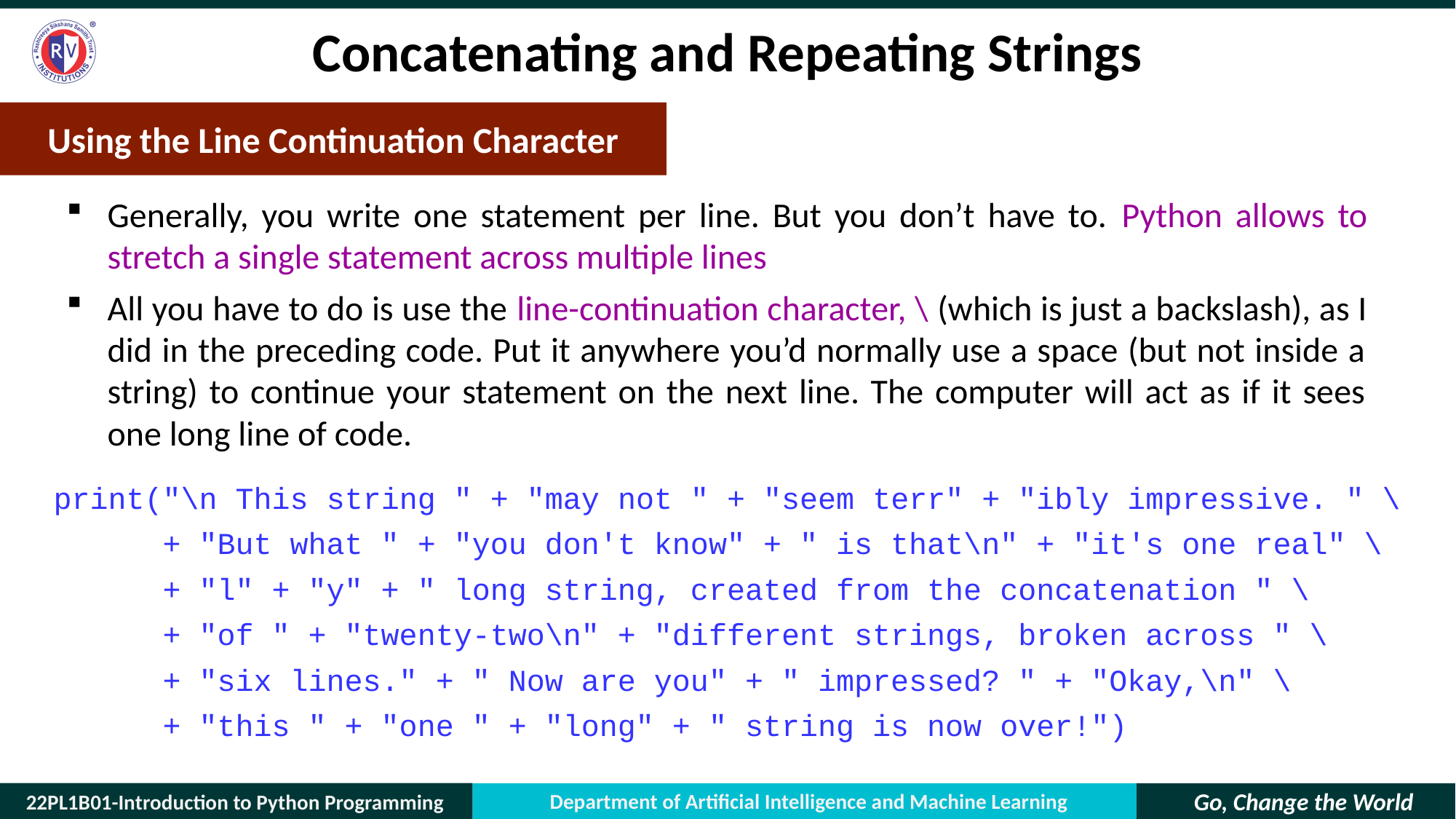

# Concatenating and Repeating Strings
Using the Line Continuation Character
Generally, you write one statement per line. But you don’t have to. Python allows to stretch a single statement across multiple lines
All you have to do is use the line-continuation character, \ (which is just a backslash), as I did in the preceding code. Put it anywhere you’d normally use a space (but not inside a string) to continue your statement on the next line. The computer will act as if it sees one long line of code.
print("\n This string " + "may not " + "seem terr" + "ibly impressive. " \
      + "But what " + "you don't know" + " is that\n" + "it's one real" \
      + "l" + "y" + " long string, created from the concatenation " \
      + "of " + "twenty-two\n" + "different strings, broken across " \
      + "six lines." + " Now are you" + " impressed? " + "Okay,\n" \
      + "this " + "one " + "long" + " string is now over!")